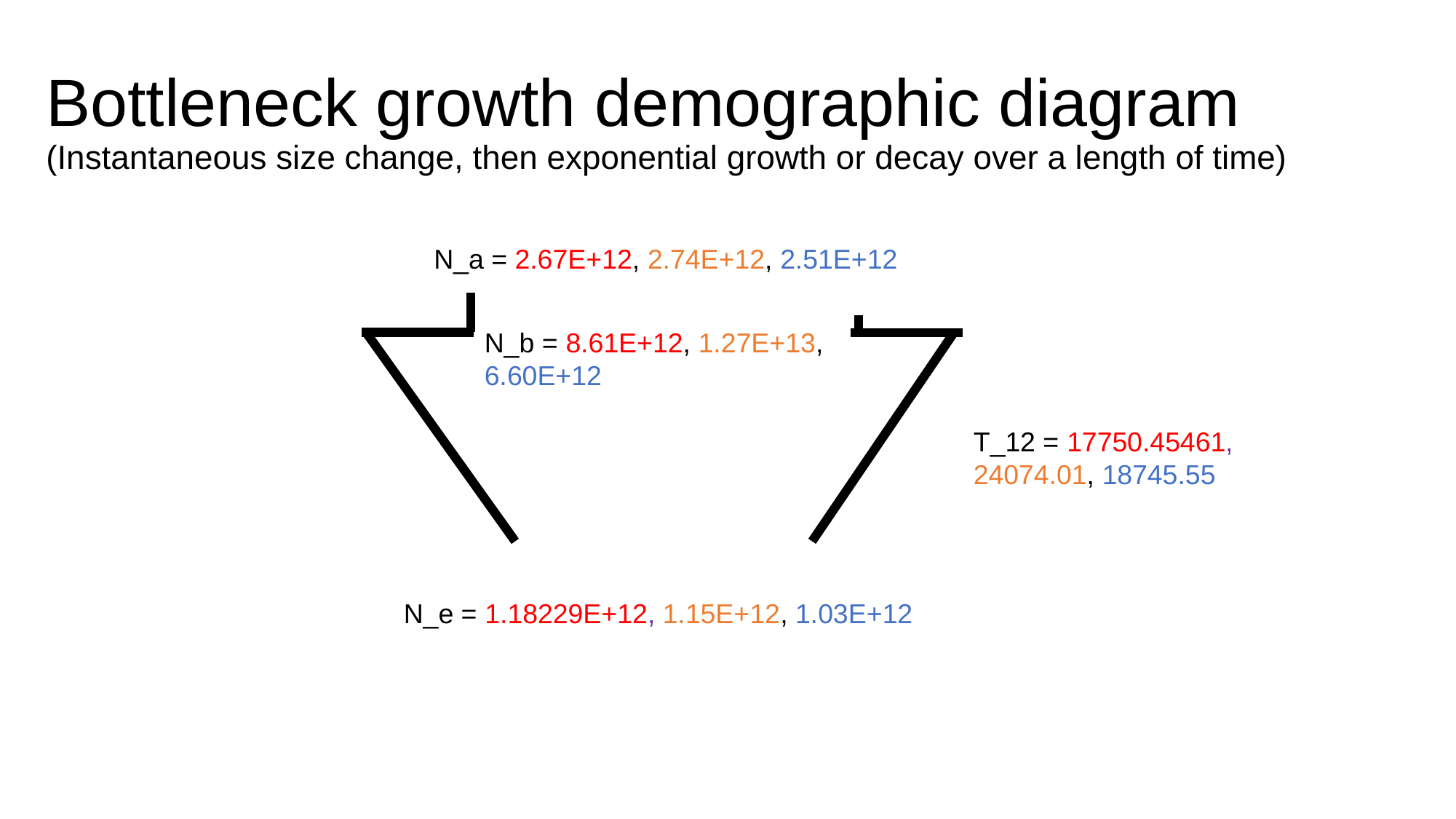

# Bottleneck growth demographic diagram (Instantaneous size change, then exponential growth or decay over a length of time)
N_a = 2.67E+12, 2.74E+12, 2.51E+12
N_b = 8.61E+12, 1.27E+13, 6.60E+12

T_12 = 17750.45461, 24074.01, 18745.55

N_e = 1.18229E+12, 1.15E+12, 1.03E+12